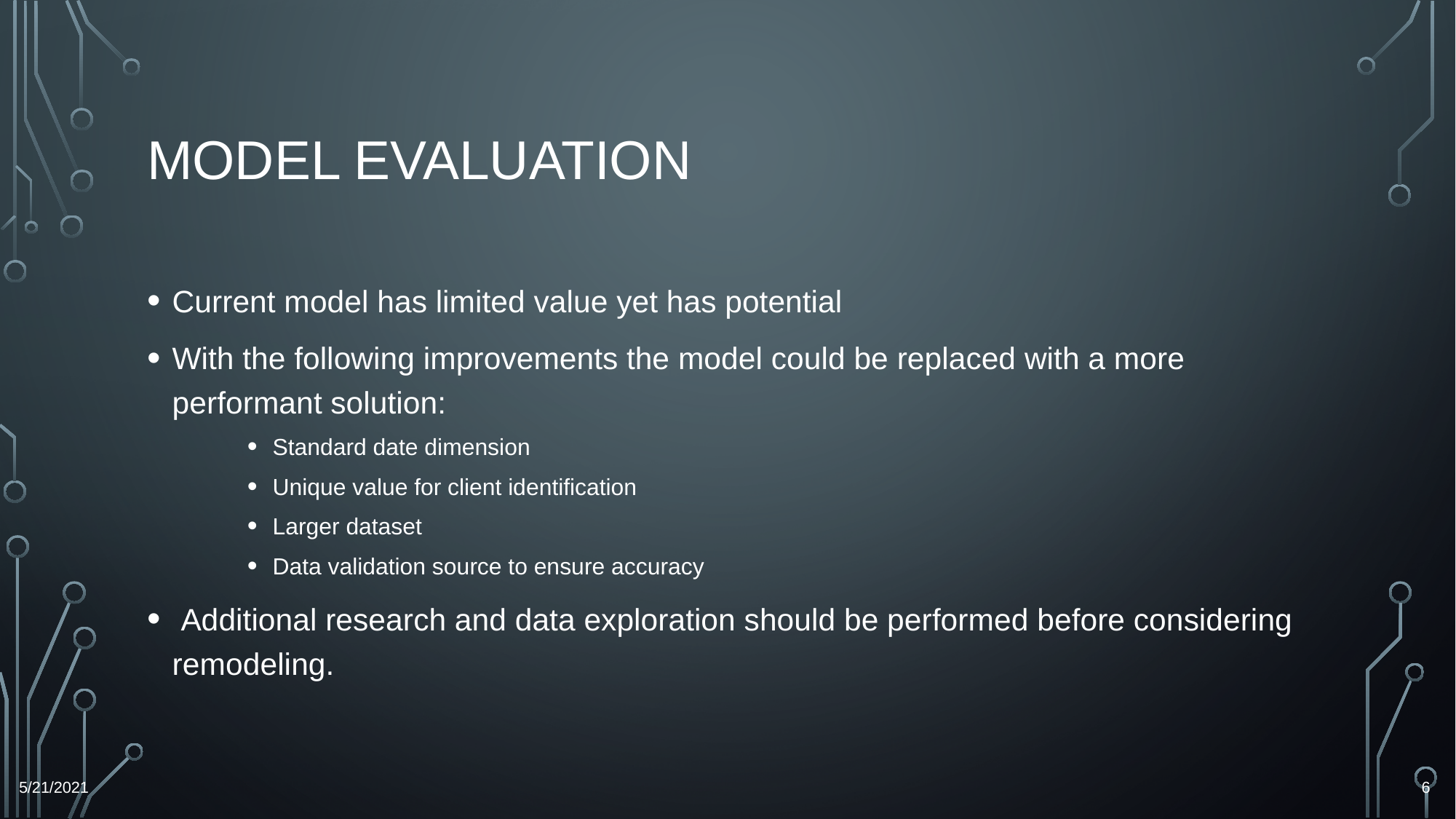

# Model Evaluation
Current model has limited value yet has potential
With the following improvements the model could be replaced with a more performant solution:
Standard date dimension
Unique value for client identification
Larger dataset
Data validation source to ensure accuracy
 Additional research and data exploration should be performed before considering remodeling.
6
5/21/2021